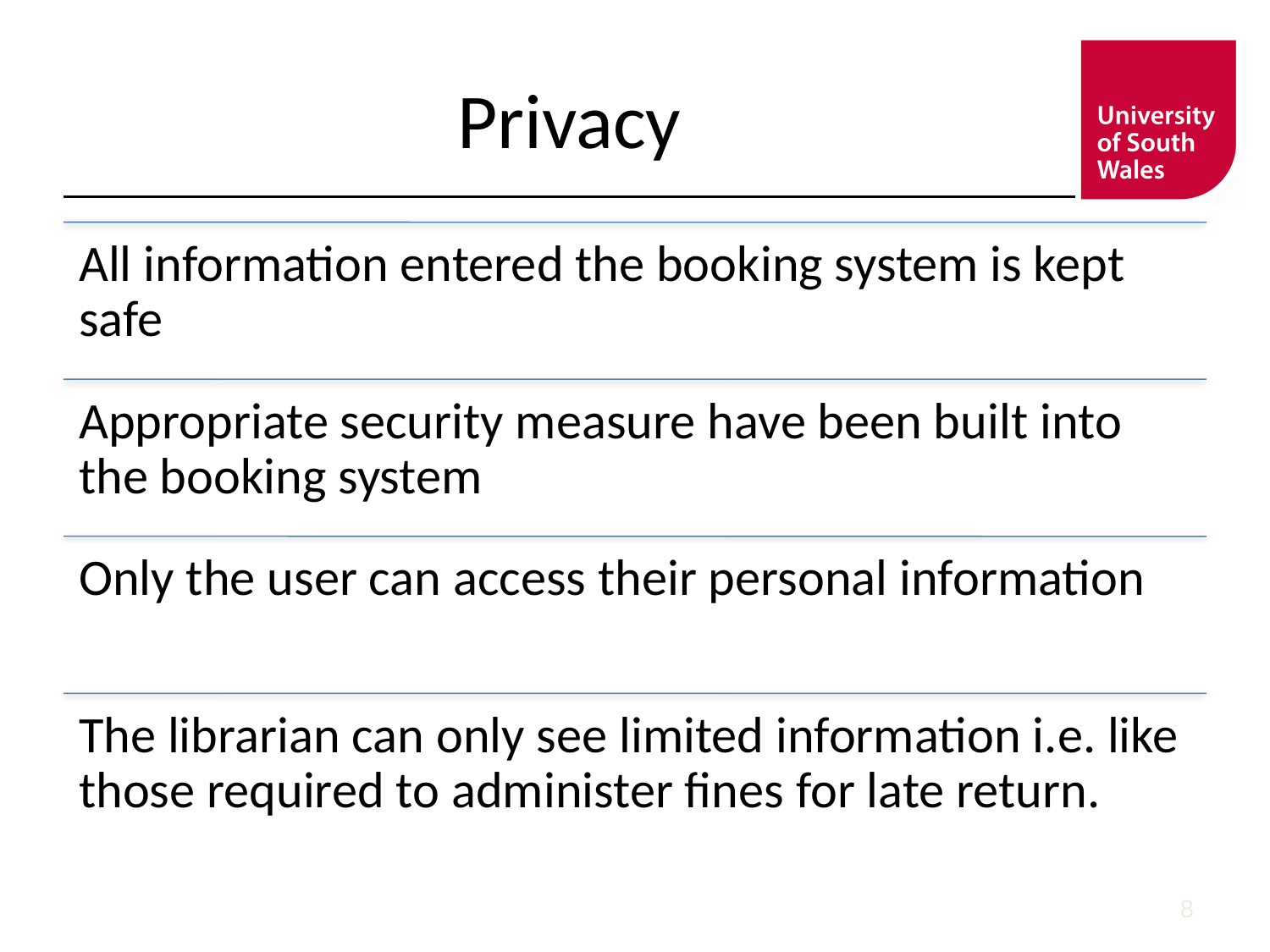

# Privacy
All information entered the booking system is kept safe
Appropriate security measure have been built into the booking system
Only the user can access their personal information
The librarian can only see limited information i.e. like those required to administer fines for late return.
8